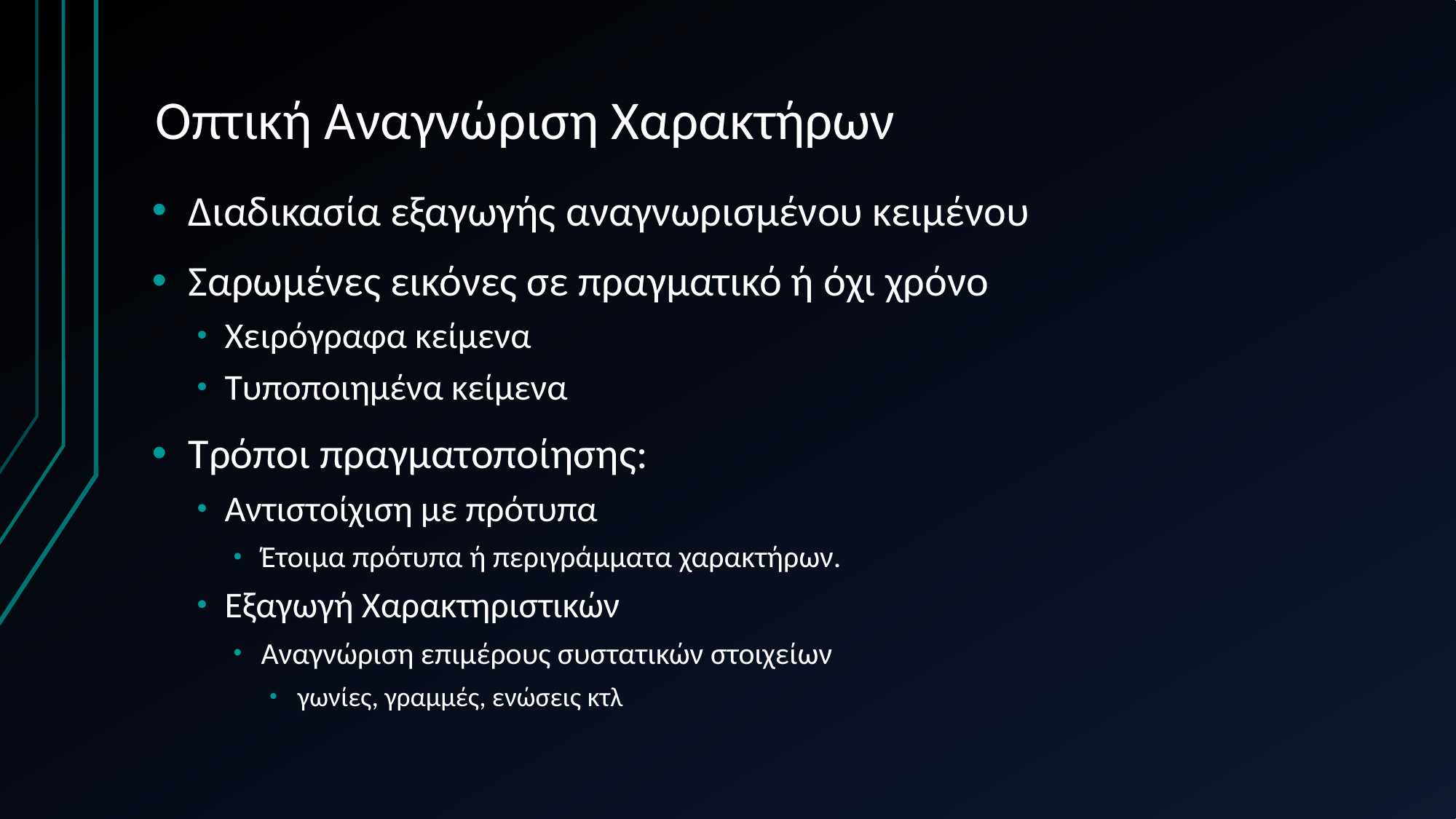

# Οπτική Αναγνώριση Χαρακτήρων
Διαδικασία εξαγωγής αναγνωρισμένου κειμένου
Σαρωμένες εικόνες σε πραγματικό ή όχι χρόνο
Χειρόγραφα κείμενα
Τυποποιημένα κείμενα
Τρόποι πραγματοποίησης:
Αντιστοίχιση με πρότυπα
Έτοιμα πρότυπα ή περιγράμματα χαρακτήρων.
Εξαγωγή Χαρακτηριστικών
Αναγνώριση επιμέρους συστατικών στοιχείων
γωνίες, γραμμές, ενώσεις κτλ